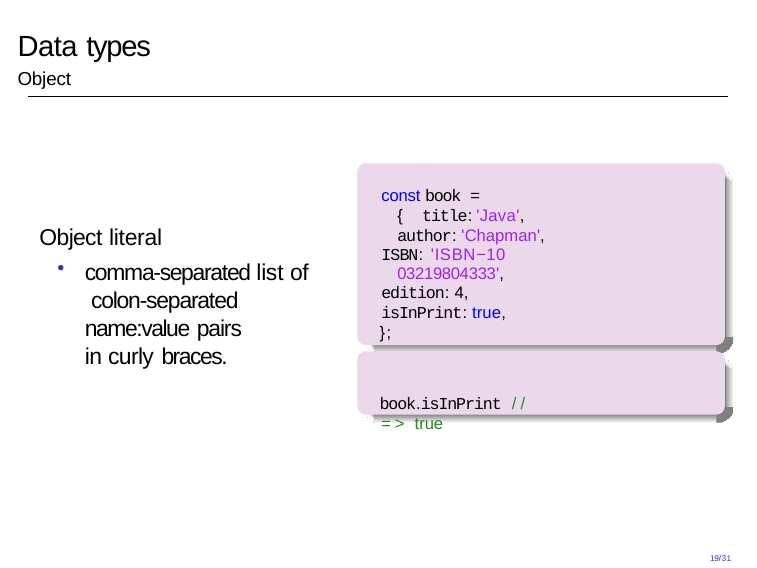

# Data types
Object

const book = {  title: 'Java',  author: 'Chapman',
ISBN:  'ISBN−10 03219804333',
edition: 4,
isInPrint: true,
};

book.isInPrint // => true
Object literal
comma-separated list of  colon-separated  name:value pairs
in curly braces.

19/31